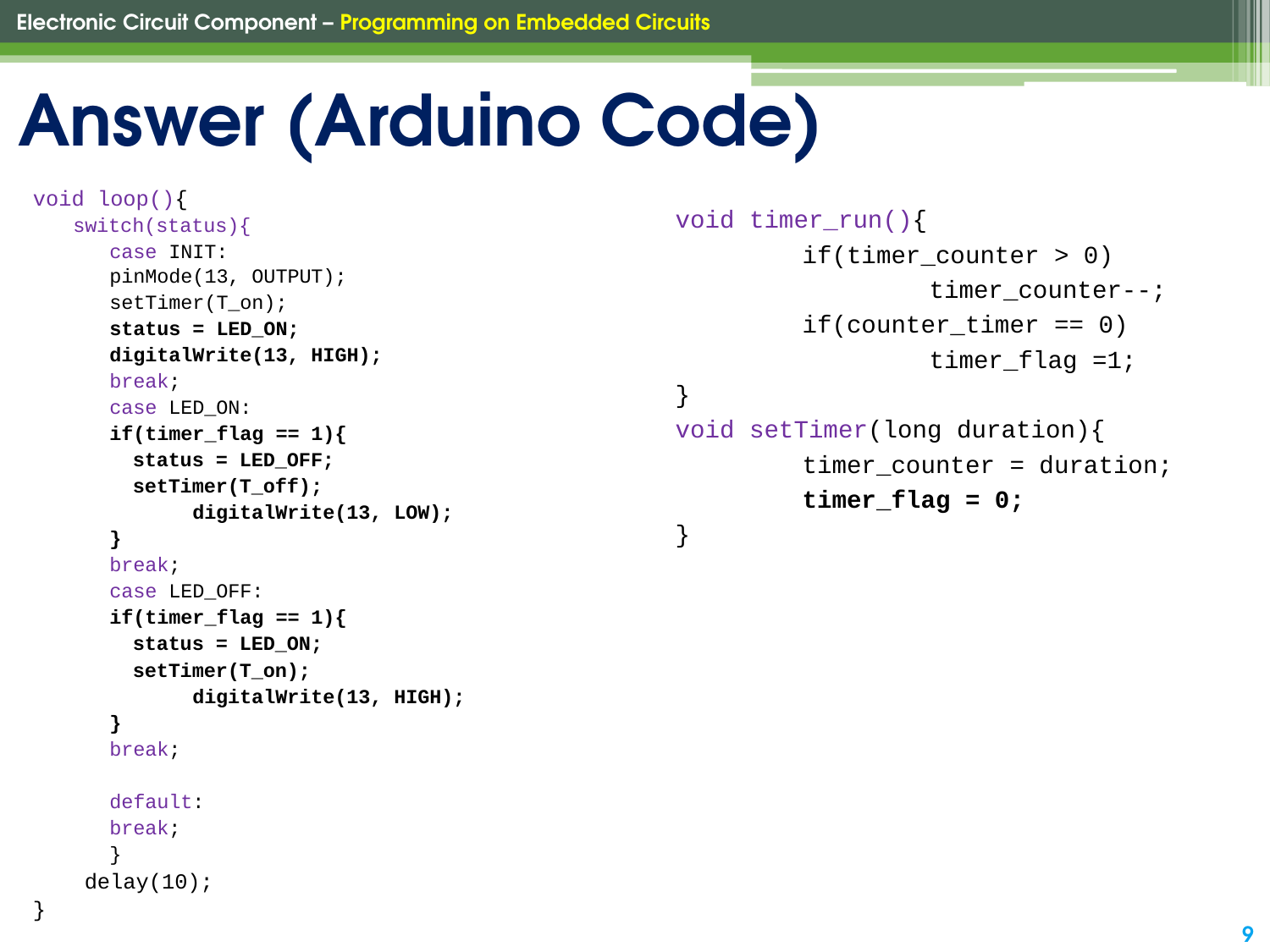

# Answer (Arduino Code)
void loop(){
switch(status){
case INIT:
	pinMode(13, OUTPUT);
	setTimer(T_on);
	status = LED_ON;
	digitalWrite(13, HIGH);
	break;
case LED_ON:
	if(timer_flag == 1){
	   	status = LED_OFF;
	   	setTimer(T_off);
       	digitalWrite(13, LOW);
	}
	break;
case LED_OFF:
	if(timer_flag == 1){
	   	status = LED_ON;
	   	setTimer(T_on);
       	digitalWrite(13, HIGH);
	}
	break;

default:
	break;
}
    delay(10);
}
void timer_run(){
	if(timer_counter > 0)
		timer_counter--;
	if(counter_timer == 0)
		timer_flag =1;
}
void setTimer(long duration){
	timer_counter = duration;
	timer_flag = 0;
}